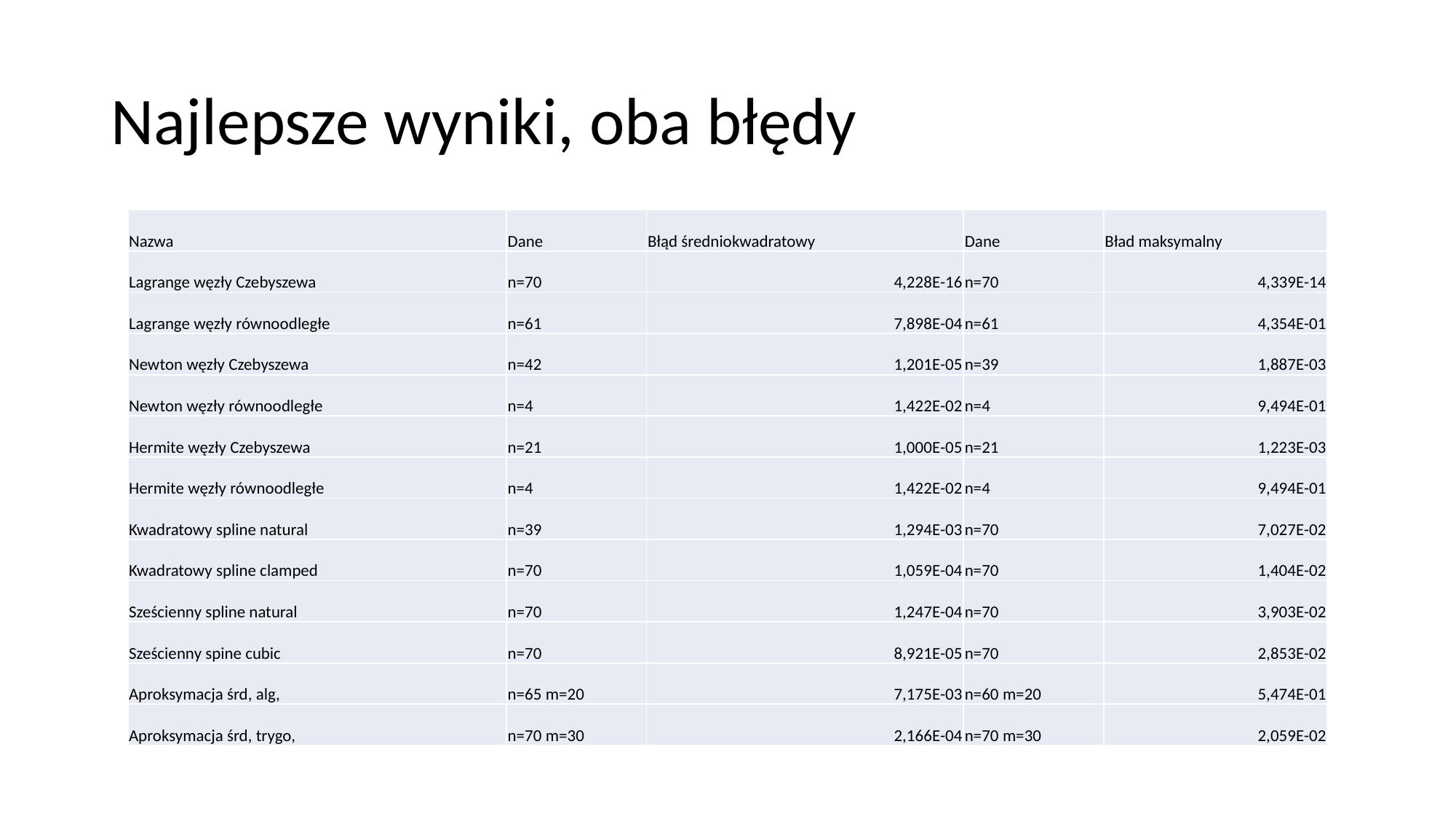

# Najlepsze wyniki, oba błędy
| Nazwa | Dane | Błąd średniokwadratowy | Dane | Bład maksymalny |
| --- | --- | --- | --- | --- |
| Lagrange węzły Czebyszewa | n=70 | 4,228E-16 | n=70 | 4,339E-14 |
| Lagrange węzły równoodległe | n=61 | 7,898E-04 | n=61 | 4,354E-01 |
| Newton węzły Czebyszewa | n=42 | 1,201E-05 | n=39 | 1,887E-03 |
| Newton węzły równoodległe | n=4 | 1,422E-02 | n=4 | 9,494E-01 |
| Hermite węzły Czebyszewa | n=21 | 1,000E-05 | n=21 | 1,223E-03 |
| Hermite węzły równoodległe | n=4 | 1,422E-02 | n=4 | 9,494E-01 |
| Kwadratowy spline natural | n=39 | 1,294E-03 | n=70 | 7,027E-02 |
| Kwadratowy spline clamped | n=70 | 1,059E-04 | n=70 | 1,404E-02 |
| Sześcienny spline natural | n=70 | 1,247E-04 | n=70 | 3,903E-02 |
| Sześcienny spine cubic | n=70 | 8,921E-05 | n=70 | 2,853E-02 |
| Aproksymacja śrd, alg, | n=65 m=20 | 7,175E-03 | n=60 m=20 | 5,474E-01 |
| Aproksymacja śrd, trygo, | n=70 m=30 | 2,166E-04 | n=70 m=30 | 2,059E-02 |